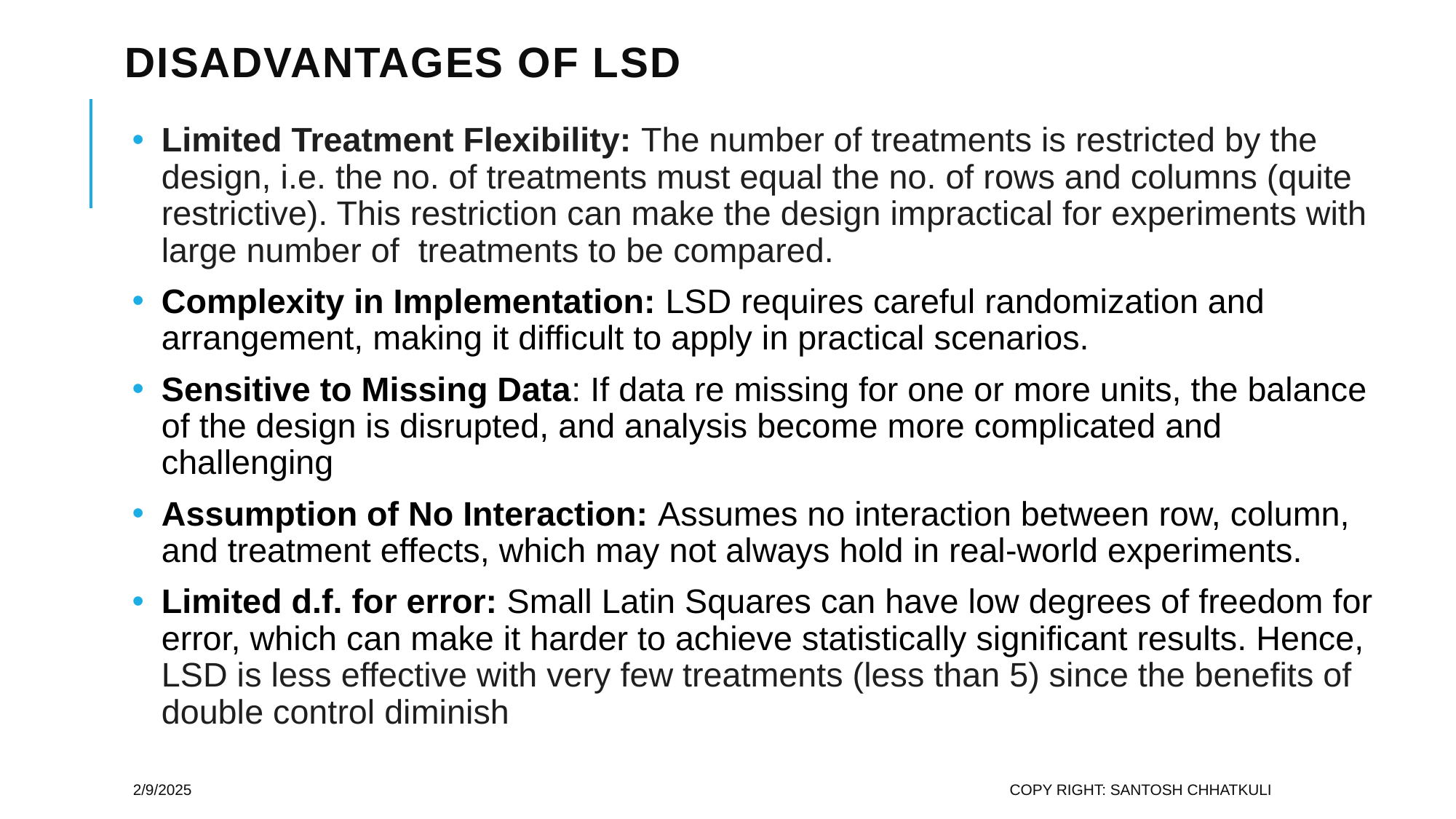

# Disadvantages of lsd
Limited Treatment Flexibility: The number of treatments is restricted by the design, i.e. the no. of treatments must equal the no. of rows and columns (quite restrictive). This restriction can make the design impractical for experiments with large number of  treatments to be compared.
Complexity in Implementation: LSD requires careful randomization and arrangement, making it difficult to apply in practical scenarios.
Sensitive to Missing Data: If data re missing for one or more units, the balance of the design is disrupted, and analysis become more complicated and challenging
Assumption of No Interaction: Assumes no interaction between row, column, and treatment effects, which may not always hold in real-world experiments.
Limited d.f. for error: Small Latin Squares can have low degrees of freedom for error, which can make it harder to achieve statistically significant results. Hence, LSD is less effective with very few treatments (less than 5) since the benefits of double control diminish

2/9/2025
Copy Right: Santosh Chhatkuli